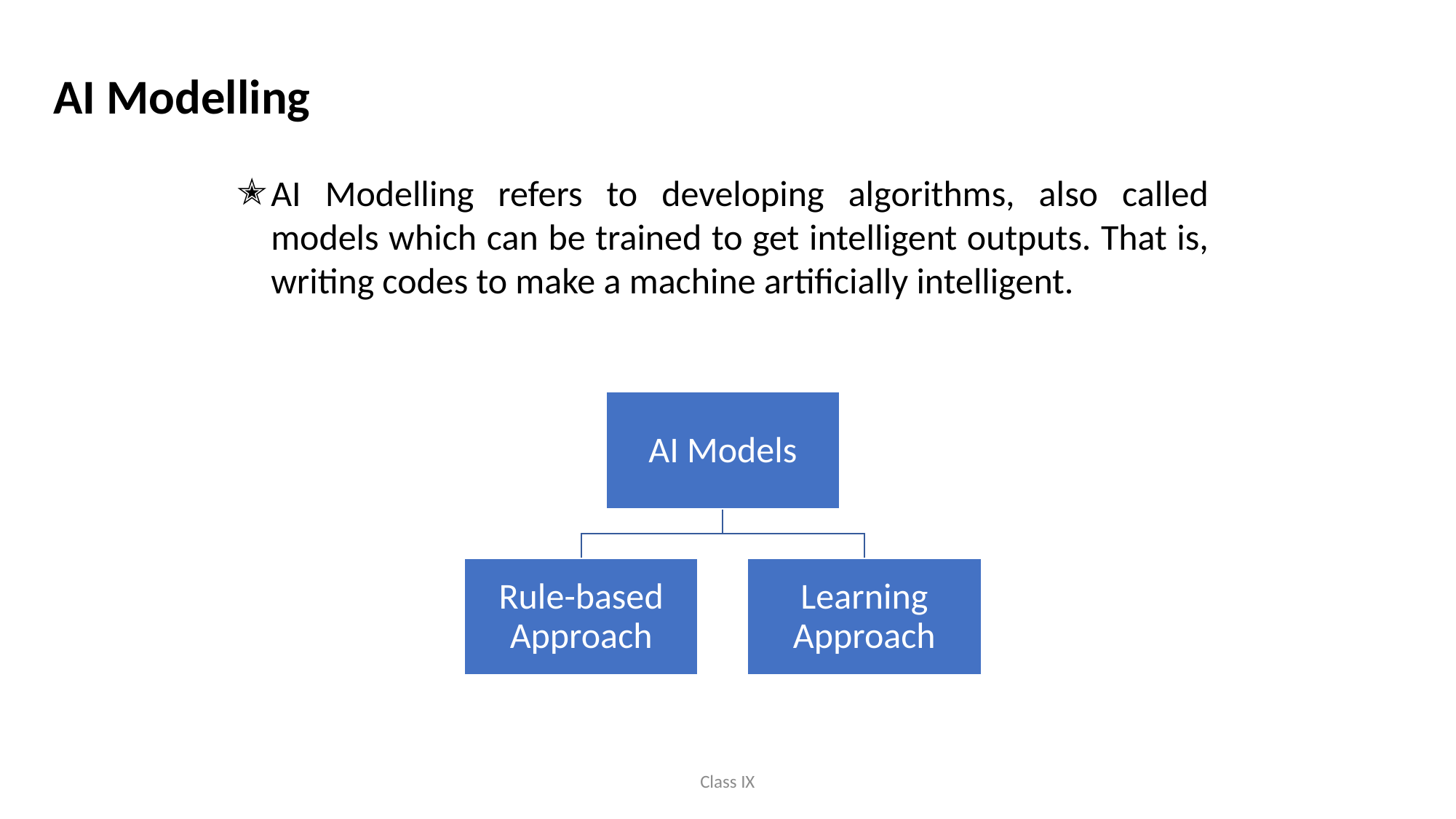

AI Modelling
AI Modelling refers to developing algorithms, also called models which can be trained to get intelligent outputs. That is, writing codes to make a machine artificially intelligent.
AI Models
Rule-based Approach
Learning Approach
Class IX